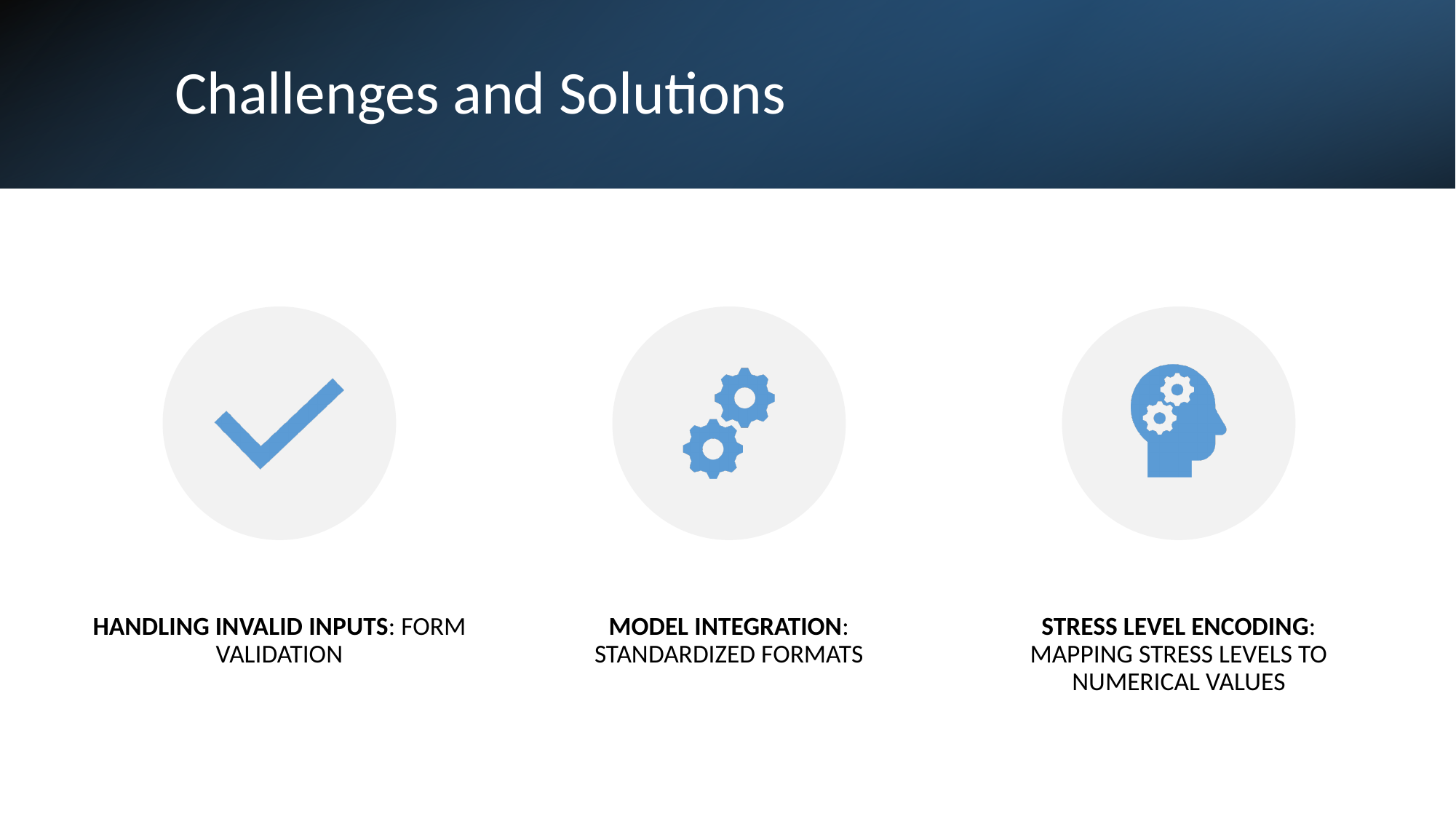

# Challenges and Solutions
Handling Invalid Inputs: Form validation
Model Integration: Standardized formats
Stress Level Encoding: Mapping stress levels to numerical values